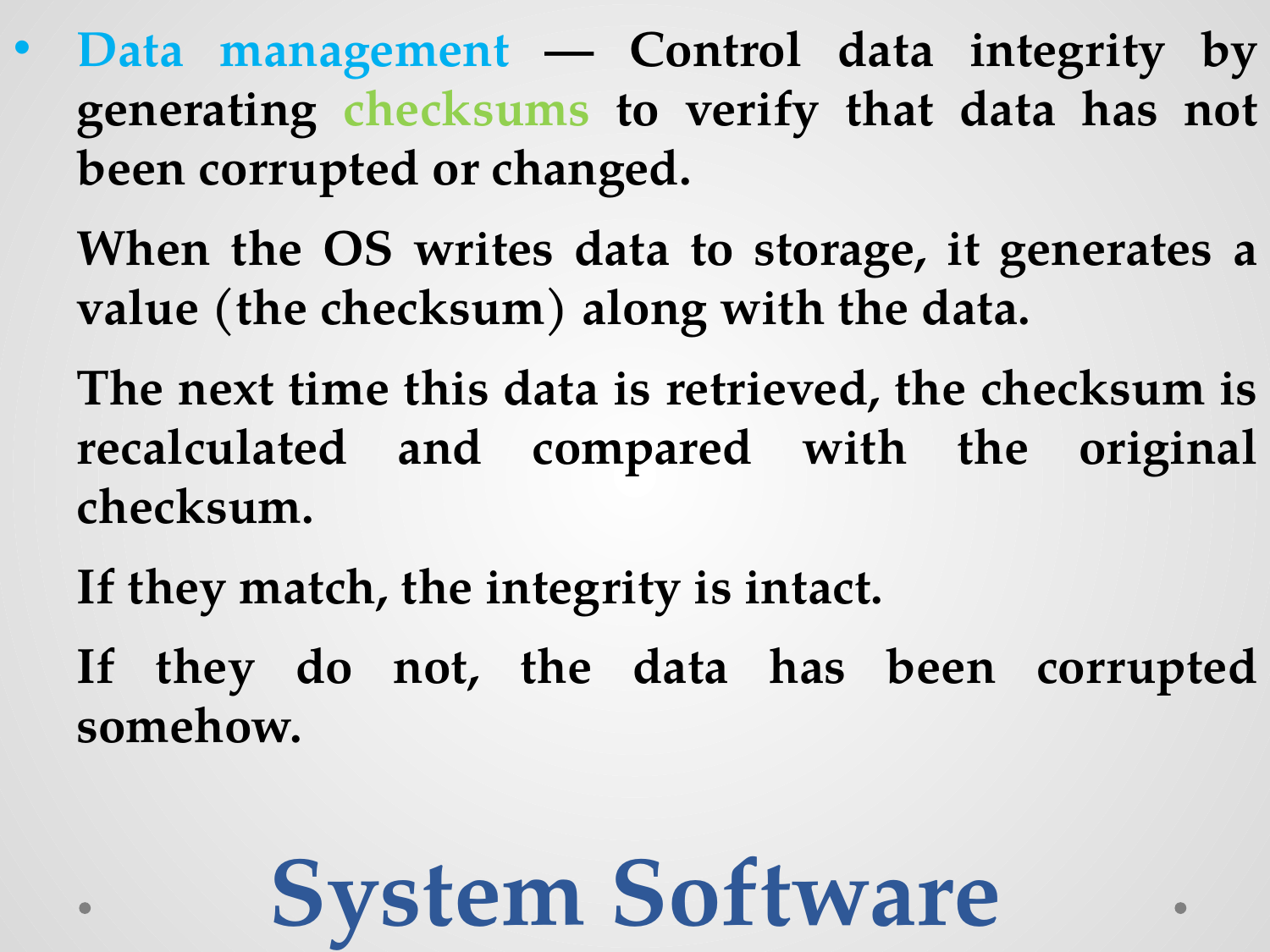

Data management — Control data integrity by generating checksums to verify that data has not been corrupted or changed.
When the OS writes data to storage, it generates a value (the checksum) along with the data.
The next time this data is retrieved, the checksum is recalculated and compared with the original checksum.
If they match, the integrity is intact.
If they do not, the data has been corrupted somehow.
System Software